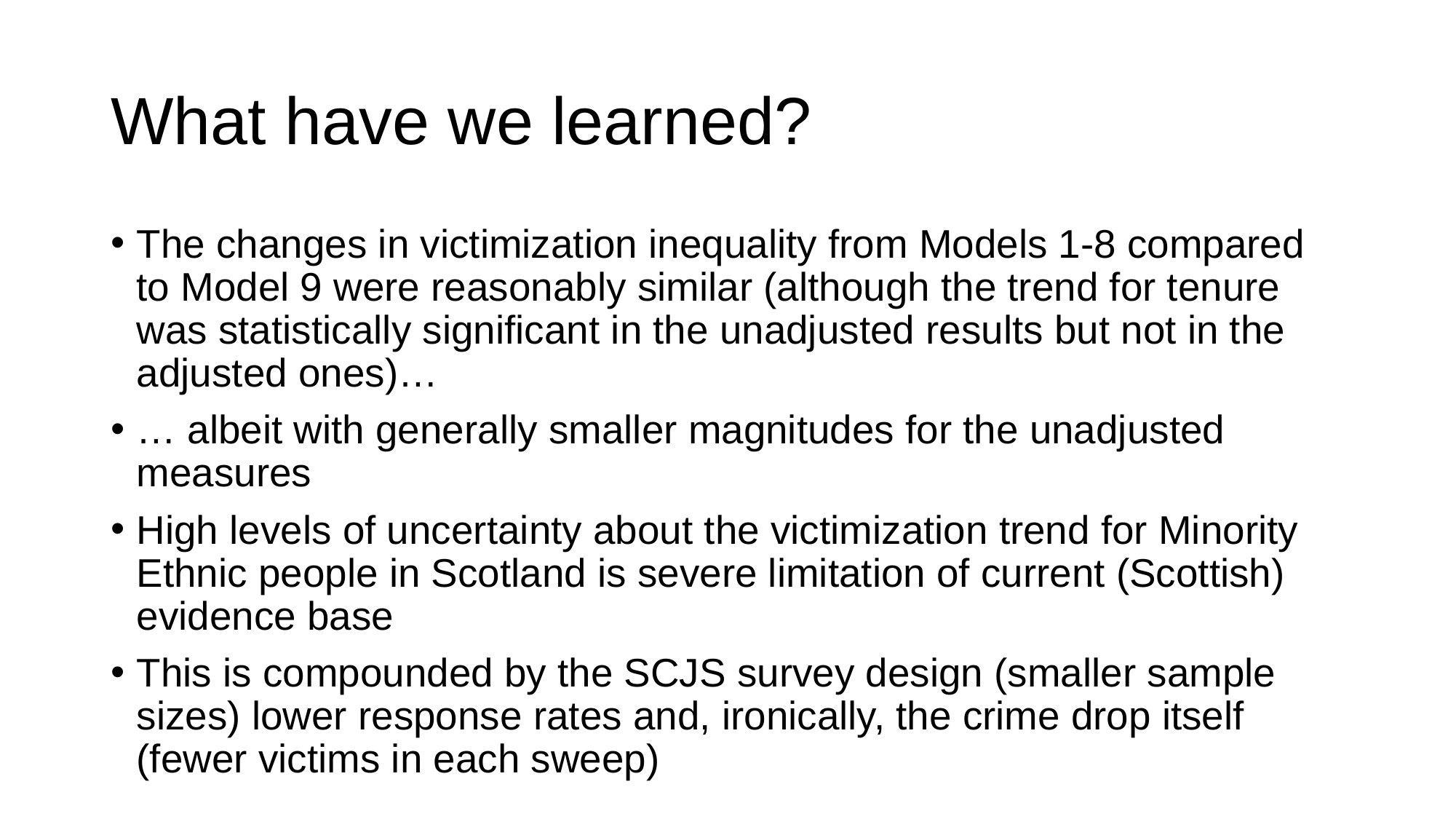

# What have we learned?
The changes in victimization inequality from Models 1-8 compared to Model 9 were reasonably similar (although the trend for tenure was statistically significant in the unadjusted results but not in the adjusted ones)…
… albeit with generally smaller magnitudes for the unadjusted measures
High levels of uncertainty about the victimization trend for Minority Ethnic people in Scotland is severe limitation of current (Scottish) evidence base
This is compounded by the SCJS survey design (smaller sample sizes) lower response rates and, ironically, the crime drop itself (fewer victims in each sweep)